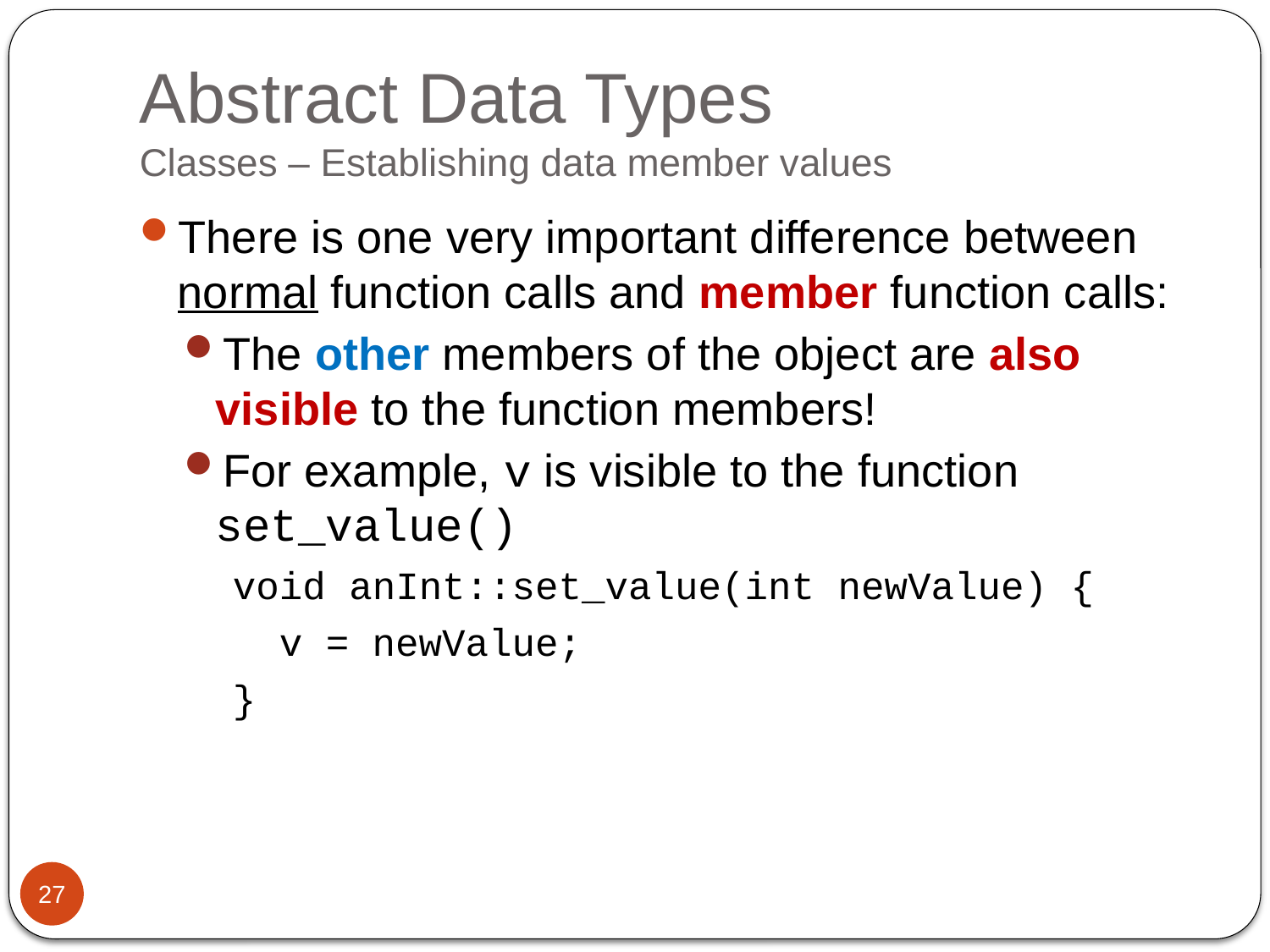

# Abstract Data Types Classes – Establishing data member values
There is one very important difference between normal function calls and member function calls:
The other members of the object are also visible to the function members!
For example, v is visible to the function set_value()
    void anInt::set_value(int newValue) {
      v = newValue;
    }
27